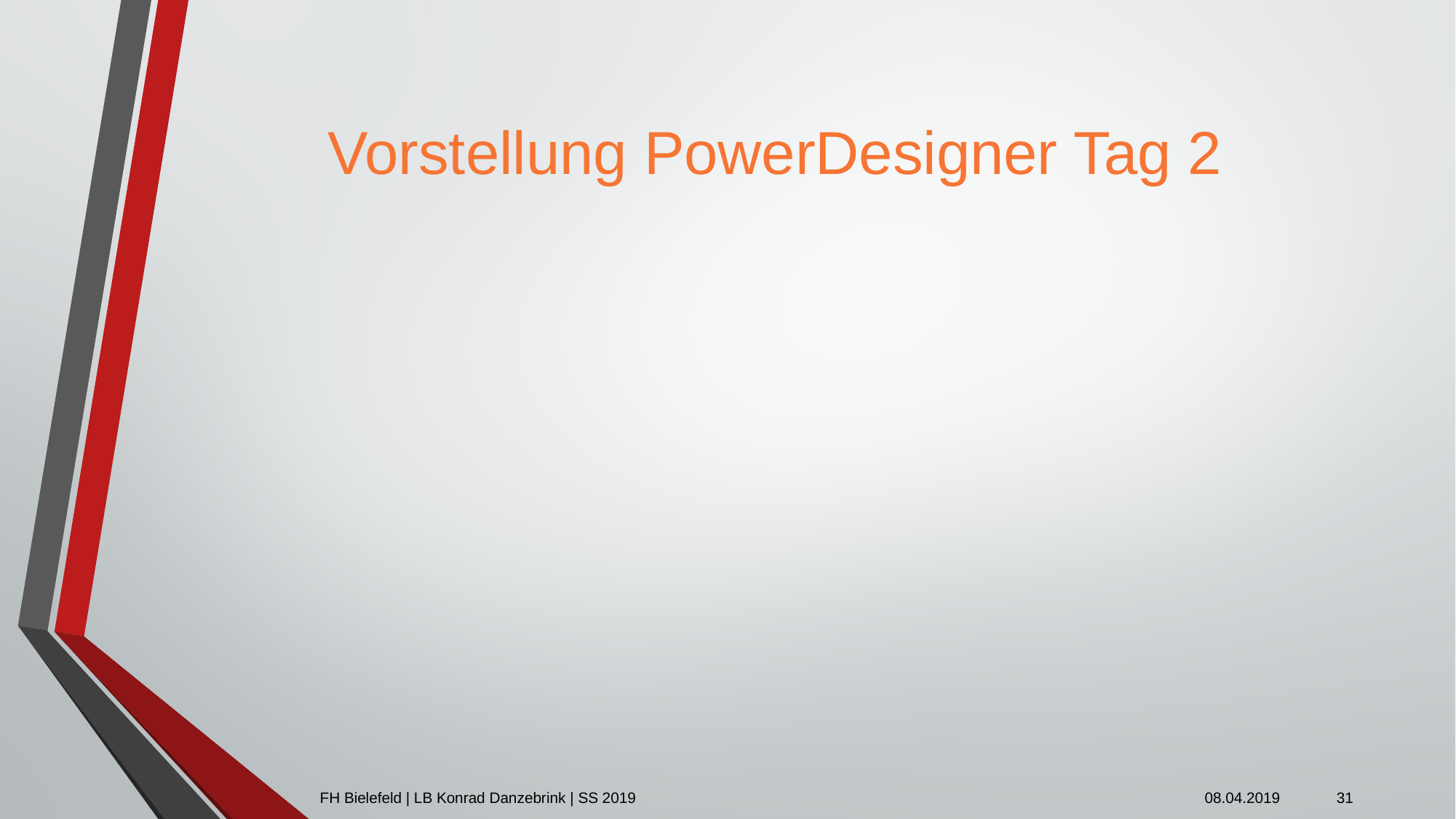

# Vorstellung PowerDesigner Tag 2

31
FH Bielefeld | LB Konrad Danzebrink | SS 2019
08.04.2019